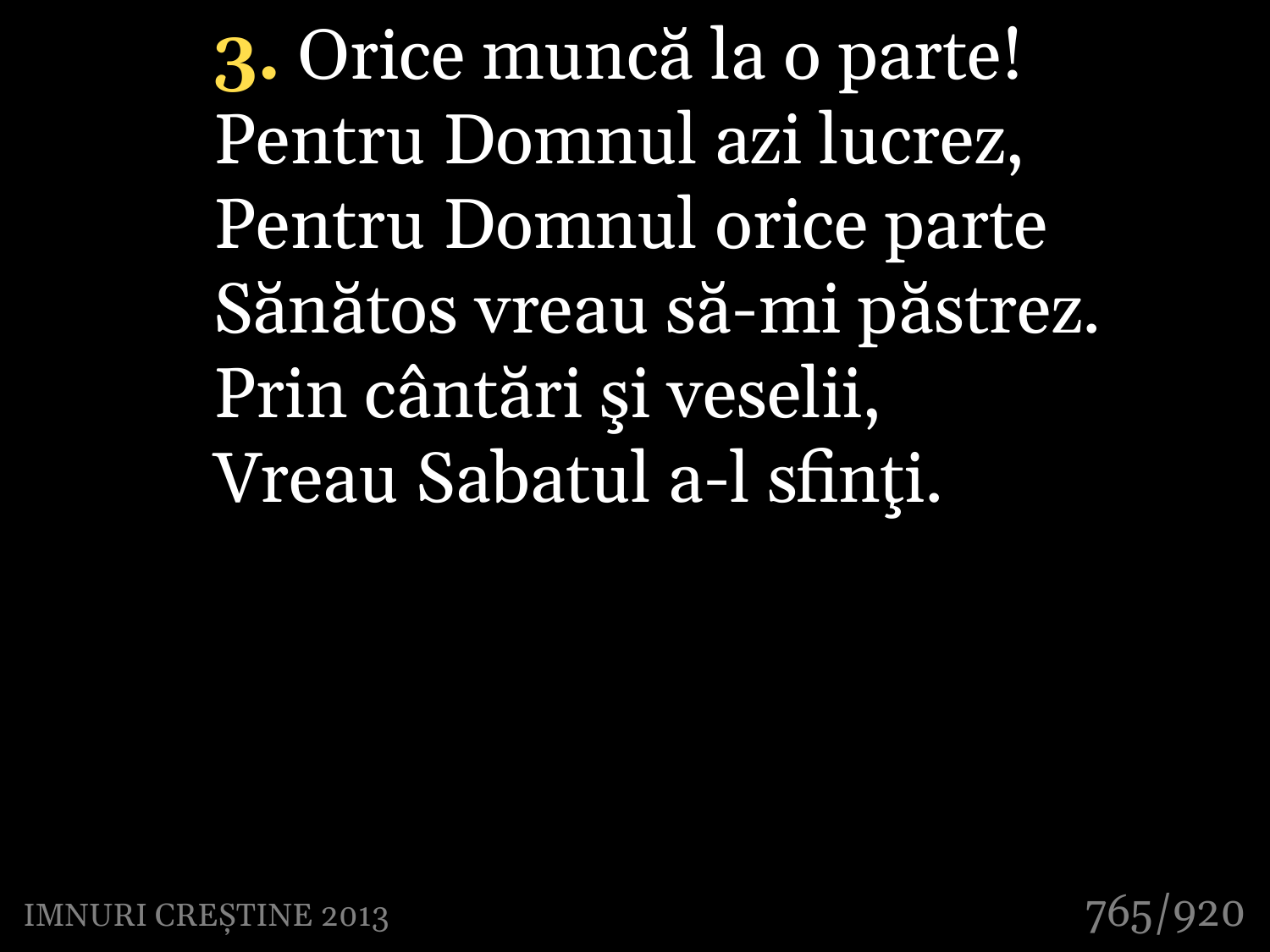

3. Orice muncă la o parte!
Pentru Domnul azi lucrez,
Pentru Domnul orice parte
Sănătos vreau să-mi păstrez.
Prin cântări şi veselii,
Vreau Sabatul a-l sfinţi.
765/920
IMNURI CREȘTINE 2013